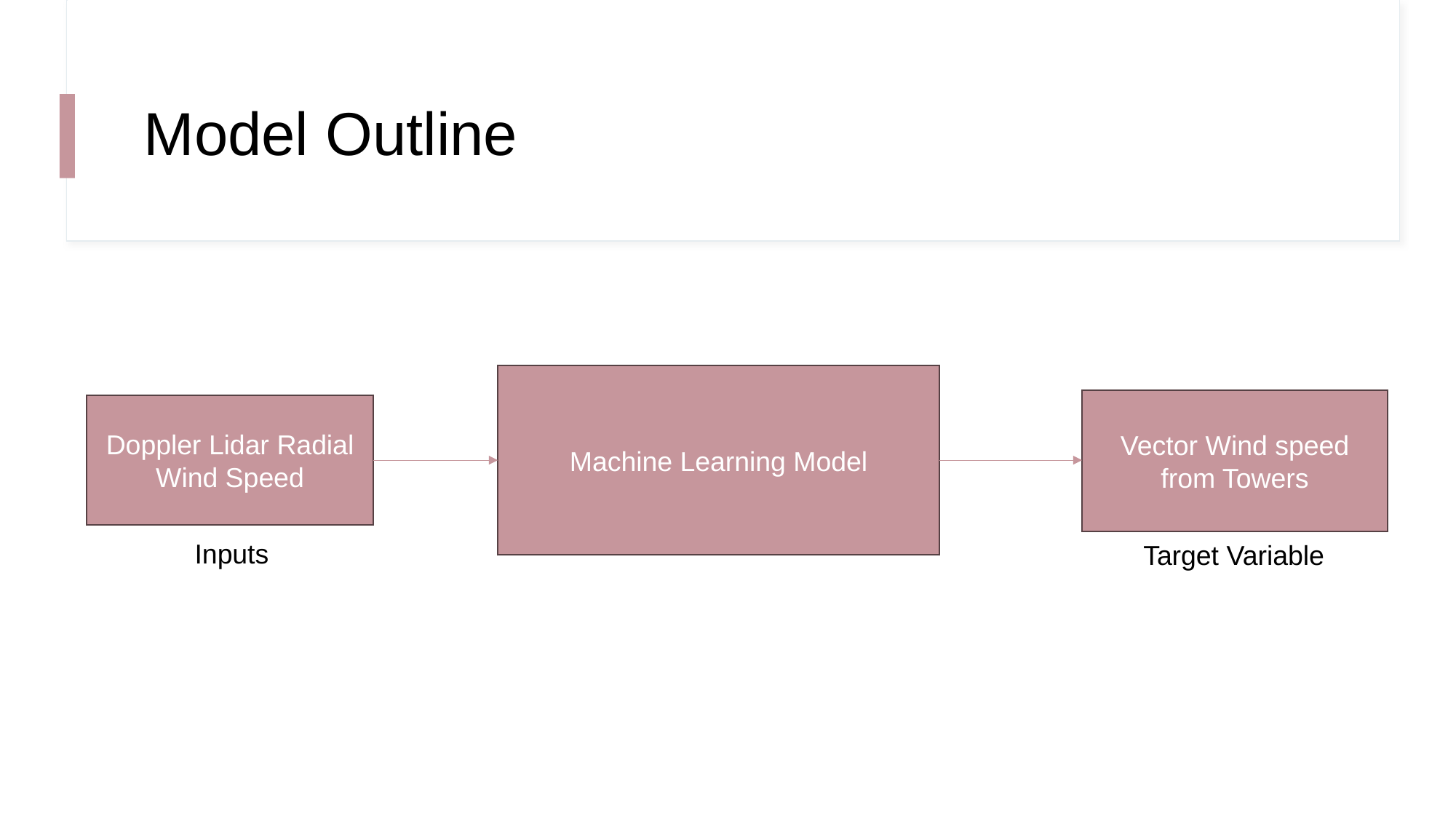

# Model Outline

Machine Learning Model
Vector Wind speed from Towers
Doppler Lidar Radial Wind Speed
Inputs
Target Variable